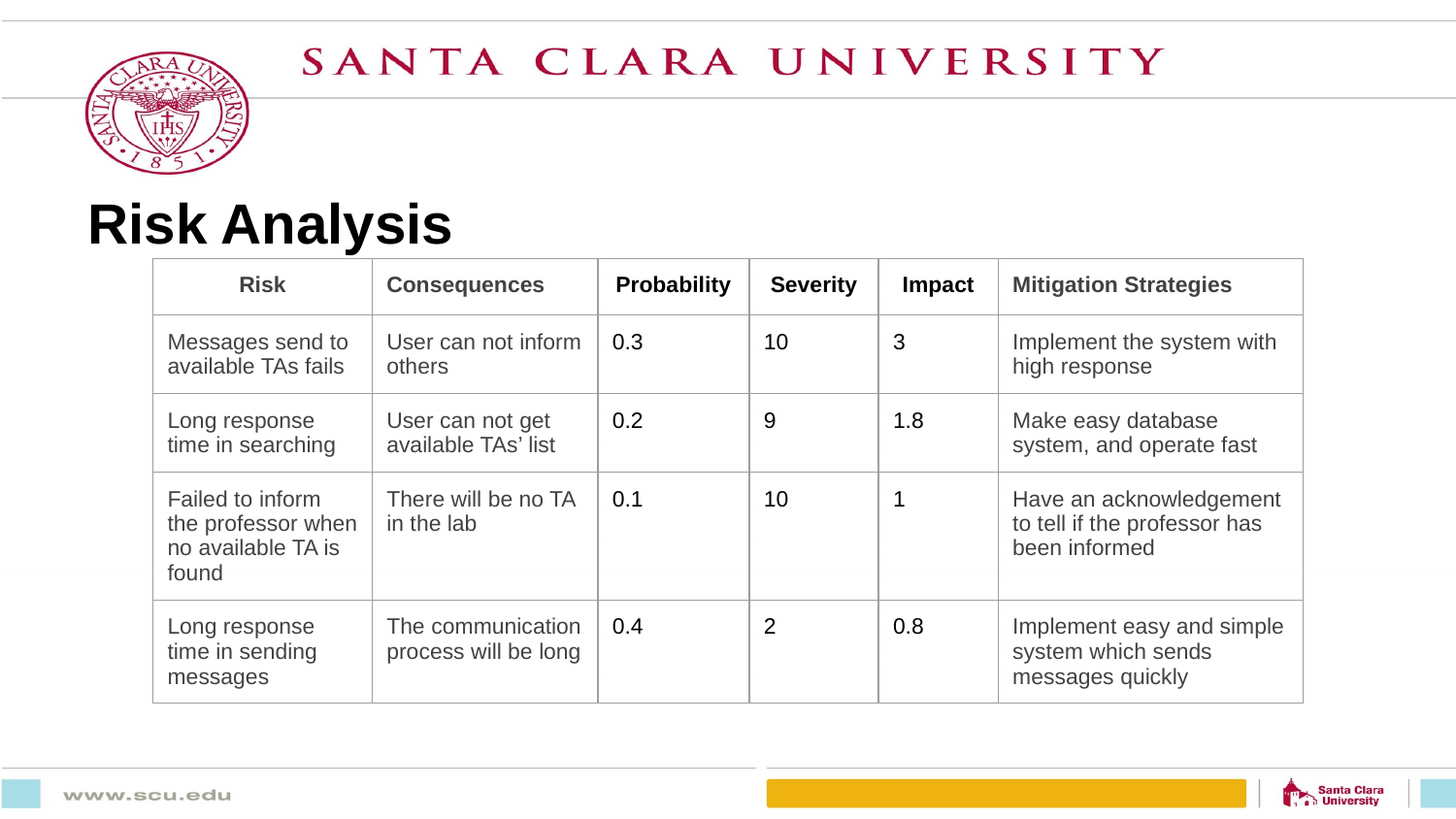

# Risk Analysis
| Risk | Consequences | Probability | Severity | Impact | Mitigation Strategies |
| --- | --- | --- | --- | --- | --- |
| Messages send to available TAs fails | User can not inform others | 0.3 | 10 | 3 | Implement the system with high response |
| Long response time in searching | User can not get available TAs’ list | 0.2 | 9 | 1.8 | Make easy database system, and operate fast |
| Failed to inform the professor when no available TA is found | There will be no TA in the lab | 0.1 | 10 | 1 | Have an acknowledgement to tell if the professor has been informed |
| Long response time in sending messages | The communication process will be long | 0.4 | 2 | 0.8 | Implement easy and simple system which sends messages quickly |